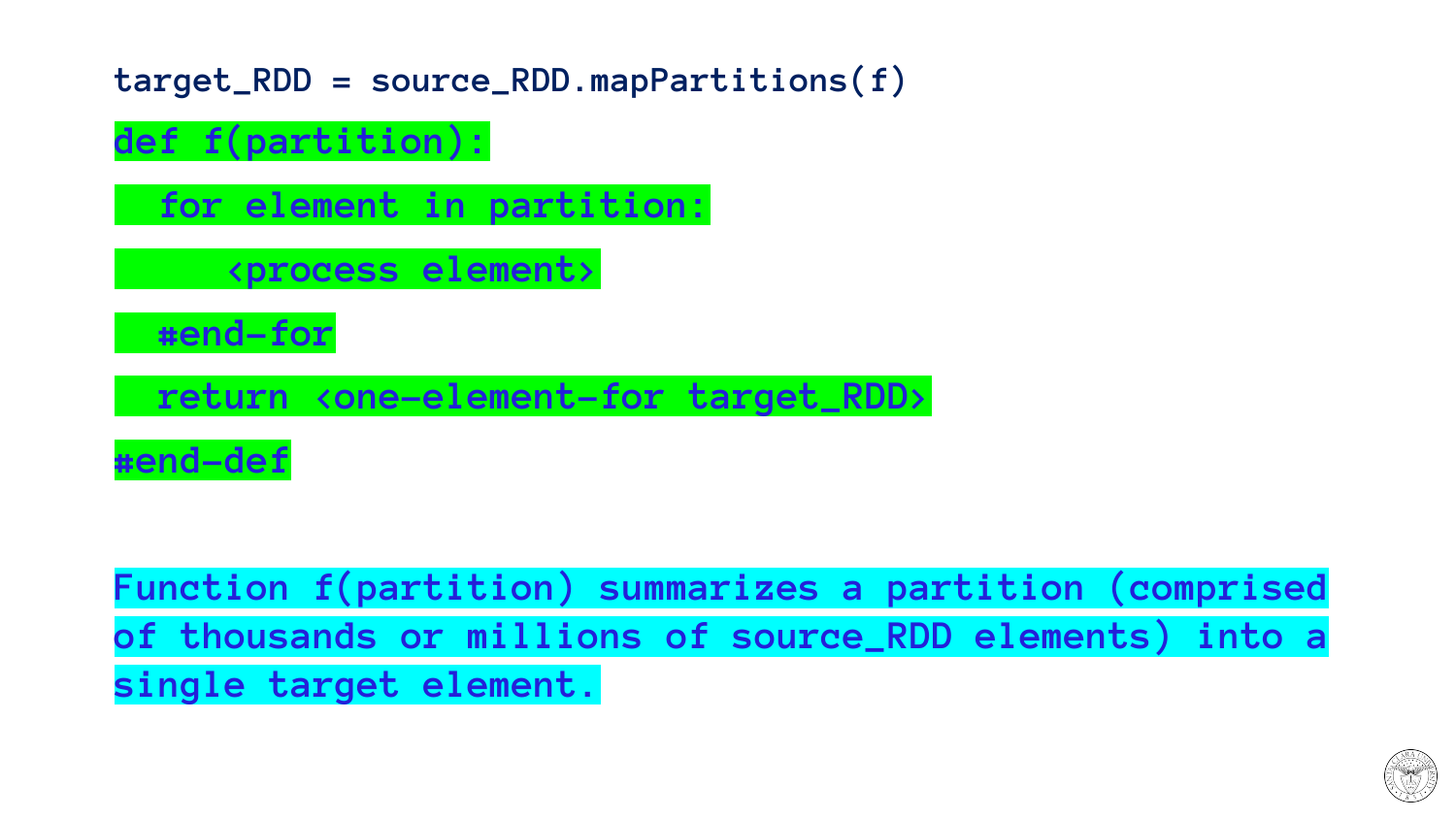

# target_RDD = source_RDD.mapPartitions(f)
def f(partition):
  for element in partition:
     <process element>
  #end-for
  return <one-element-for target_RDD>
#end-def

Function f(partition) summarizes a partition (comprised of thousands or millions of source_RDD elements) into a single target element.